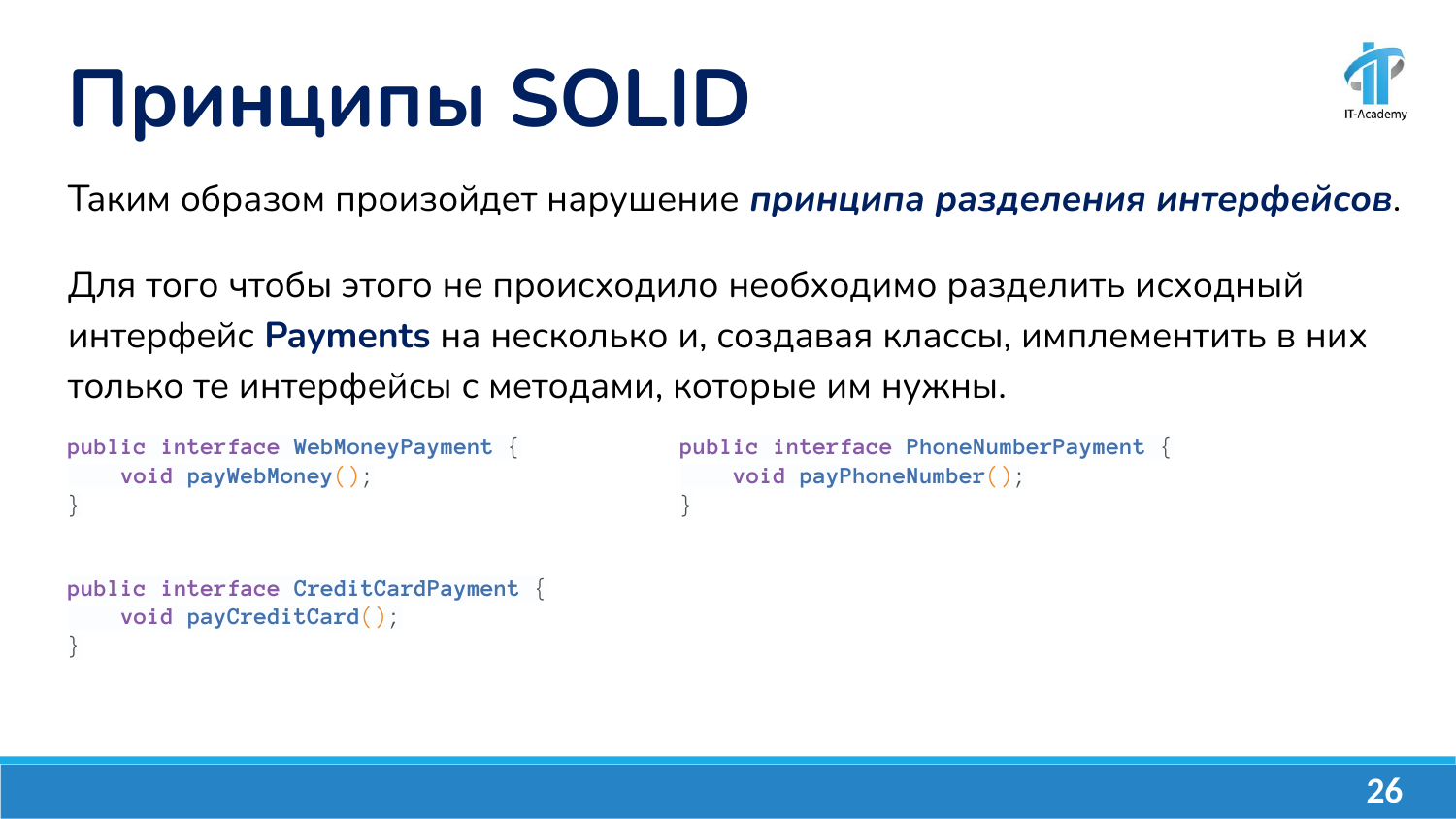

Принципы SOLID
Таким образом произойдет нарушение принципа разделения интерфейсов.
Для того чтобы этого не происходило необходимо разделить исходный интерфейс Payments на несколько и, создавая классы, имплементить в них только те интерфейсы с методами, которые им нужны.
public interface WebMoneyPayment {
    void payWebMoney();
}
public interface PhoneNumberPayment {
    void payPhoneNumber();
}
public interface CreditCardPayment {
    void payCreditCard();
}
26